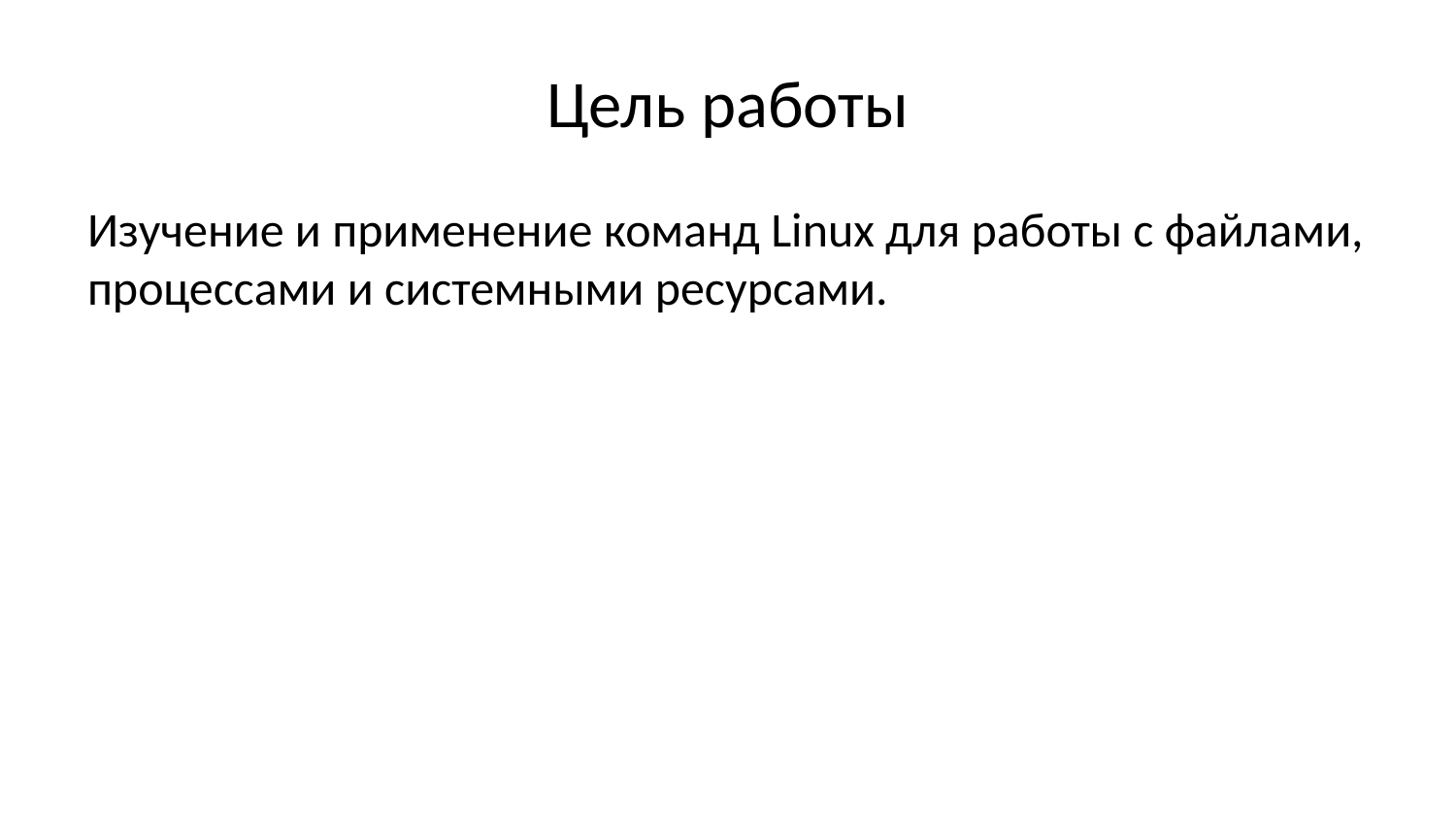

# Цель работы
Изучение и применение команд Linux для работы с файлами, процессами и системными ресурсами.